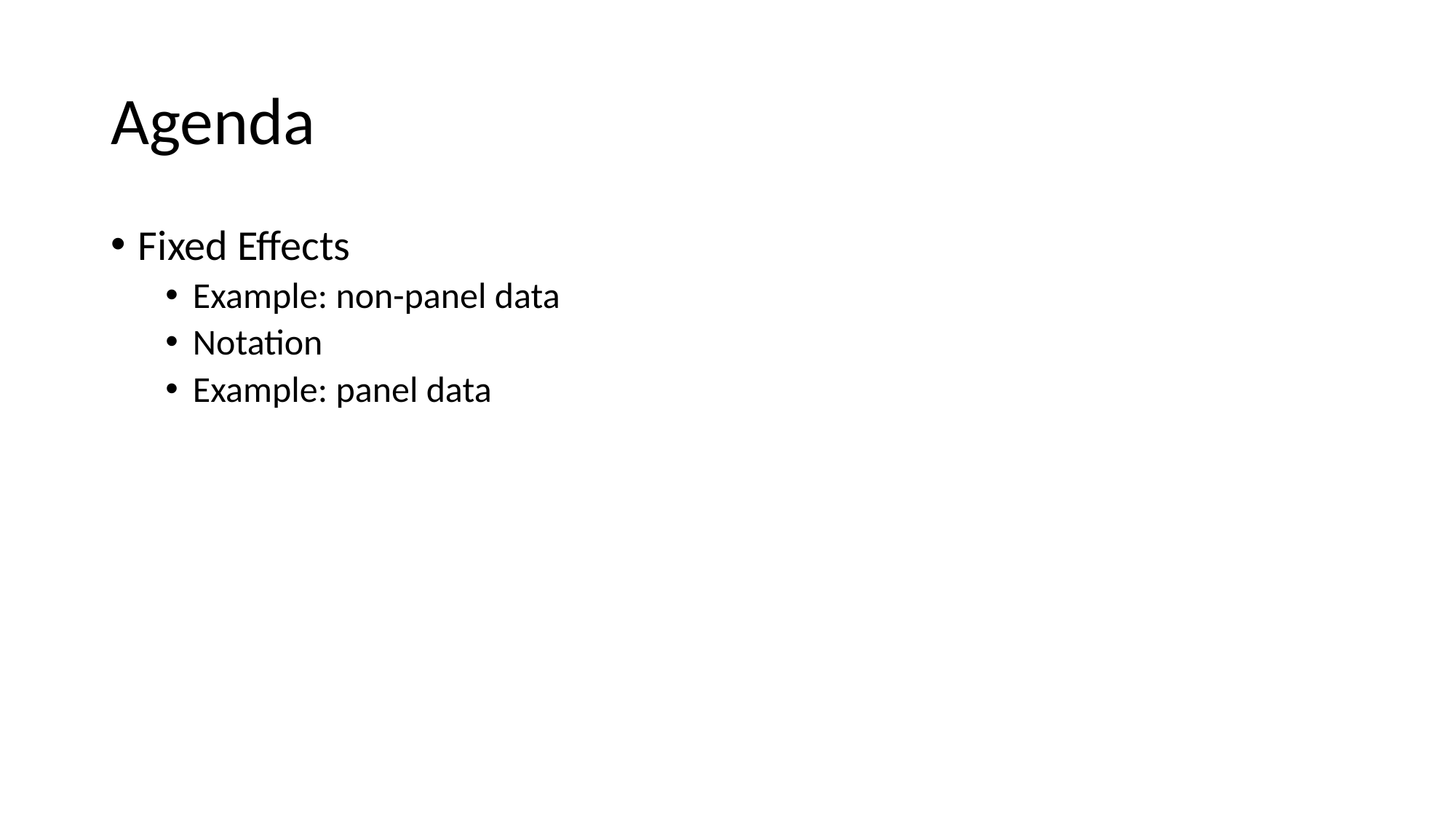

# Agenda
Fixed Effects
Example: non-panel data
Notation
Example: panel data